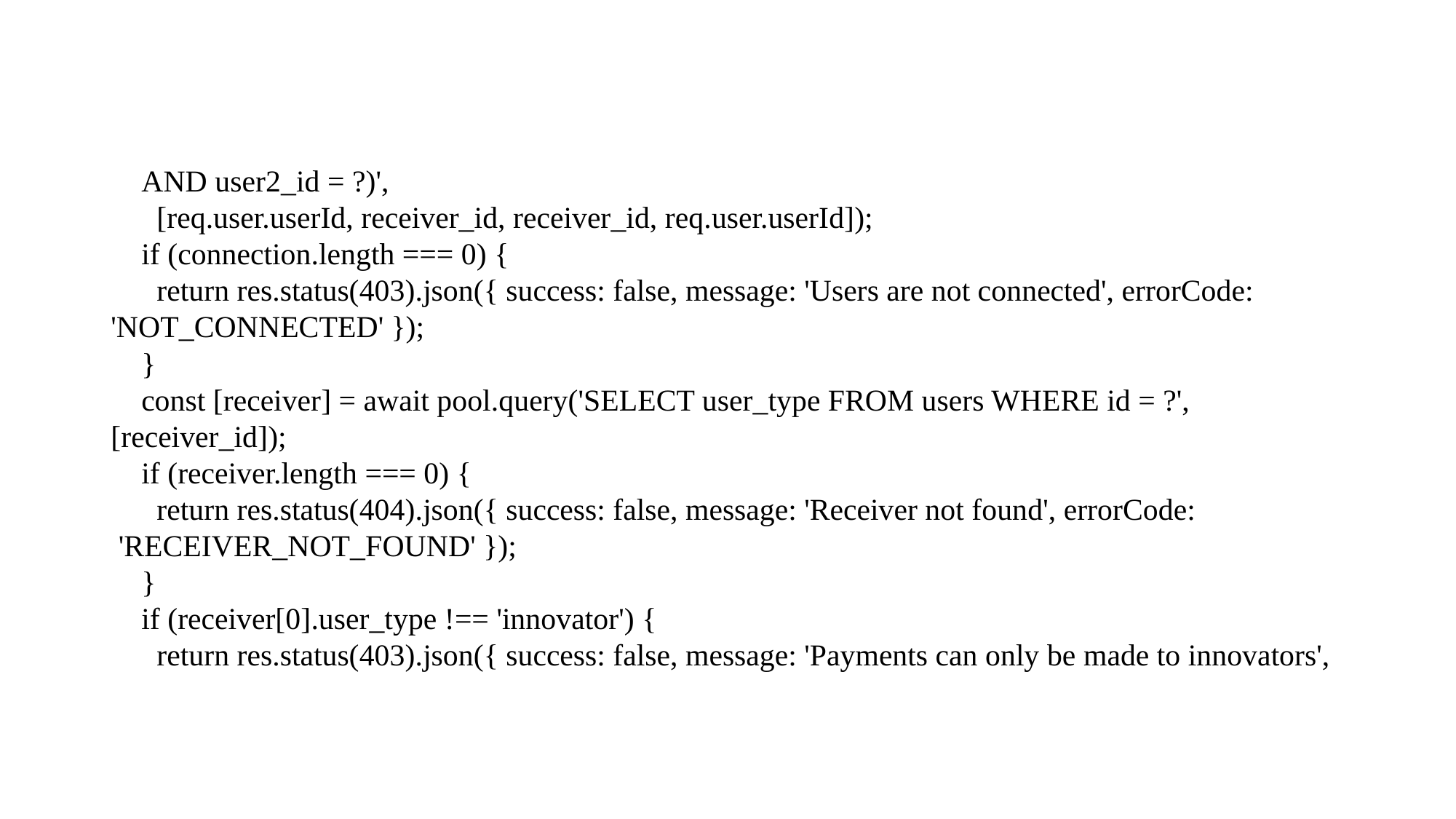

#
    AND user2_id = ?)',
      [req.user.userId, receiver_id, receiver_id, req.user.userId]);
    if (connection.length === 0) {
      return res.status(403).json({ success: false, message: 'Users are not connected', errorCode: 'NOT_CONNECTED' });
    }
    const [receiver] = await pool.query('SELECT user_type FROM users WHERE id = ?', [receiver_id]);
    if (receiver.length === 0) {
      return res.status(404).json({ success: false, message: 'Receiver not found', errorCode:
 'RECEIVER_NOT_FOUND' });
    }
    if (receiver[0].user_type !== 'innovator') {
      return res.status(403).json({ success: false, message: 'Payments can only be made to innovators',